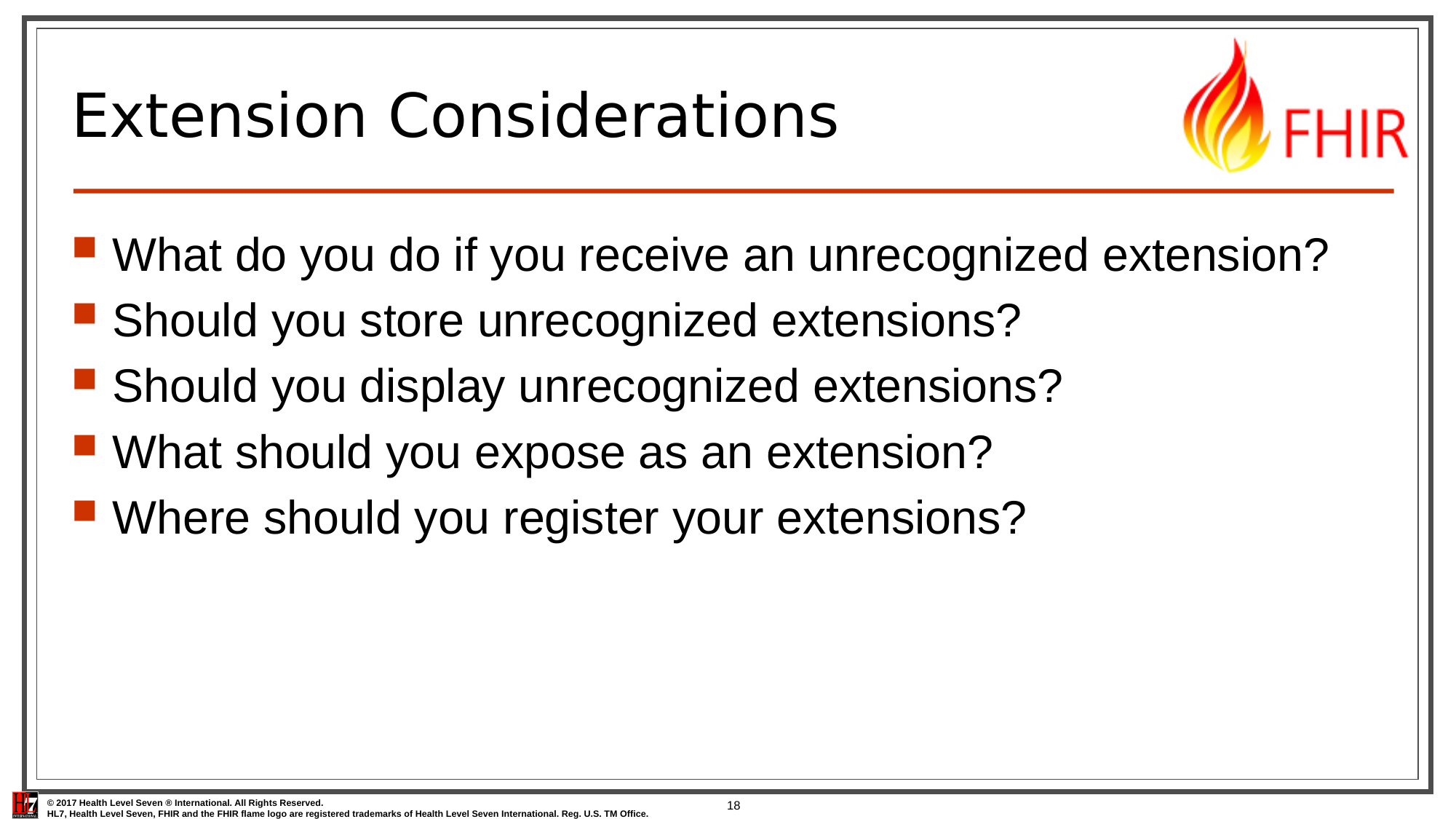

# Extension Considerations
What do you do if you receive an unrecognized extension?
Should you store unrecognized extensions?
Should you display unrecognized extensions?
What should you expose as an extension?
Where should you register your extensions?

18